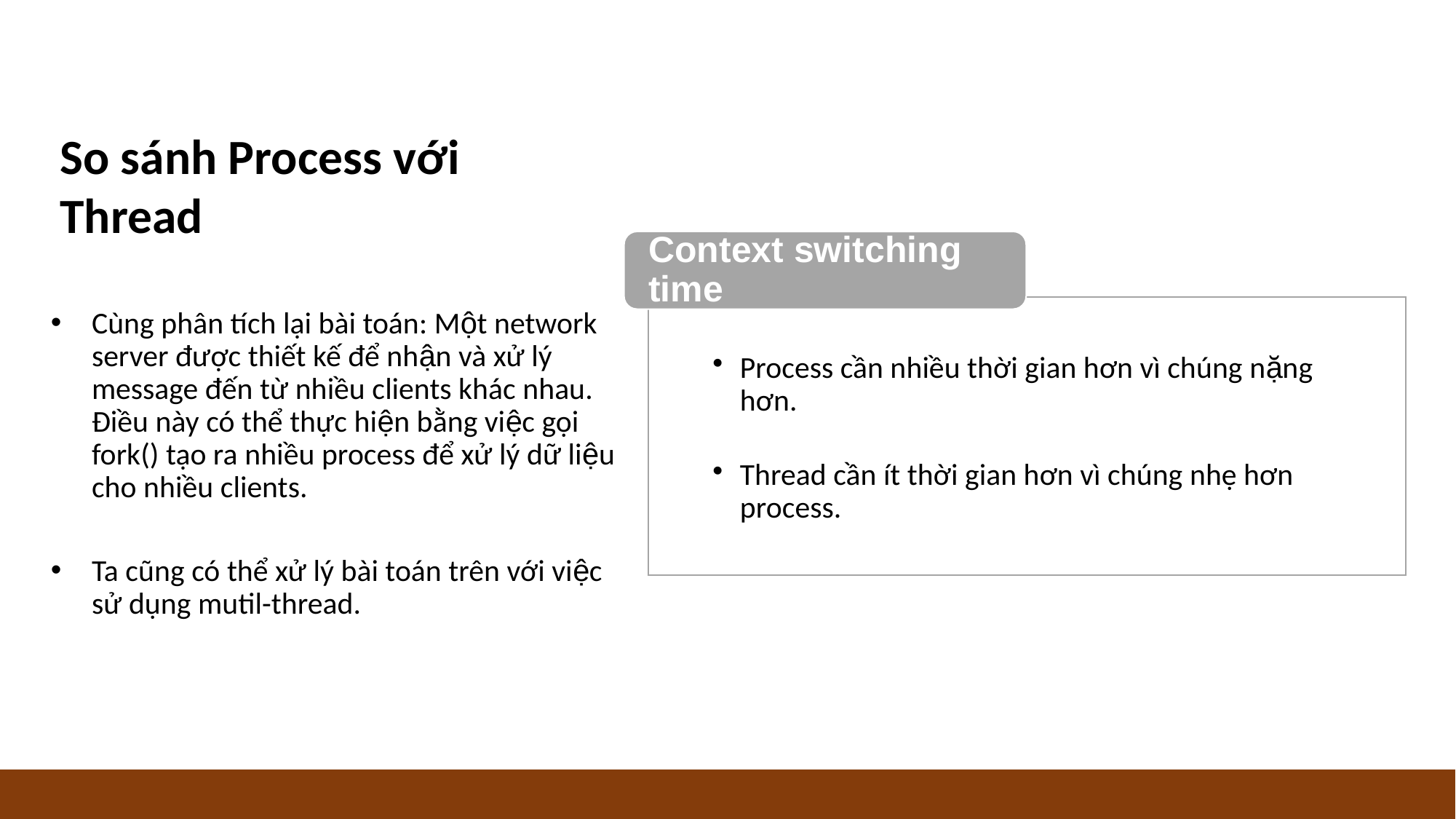

So sánh Process với Thread

Context switching time

Process cần nhiều thời gian hơn vì chúng nặng hơn.

Thread cần ít thời gian hơn vì chúng nhẹ hơn process.
Cùng phân tích lại bài toán: Một network server được thiết kế để nhận và xử lý message đến từ nhiều clients khác nhau. Điều này có thể thực hiện bằng việc gọi fork() tạo ra nhiều process để xử lý dữ liệu cho nhiều clients.

Ta cũng có thể xử lý bài toán trên với việc sử dụng mutil-thread.